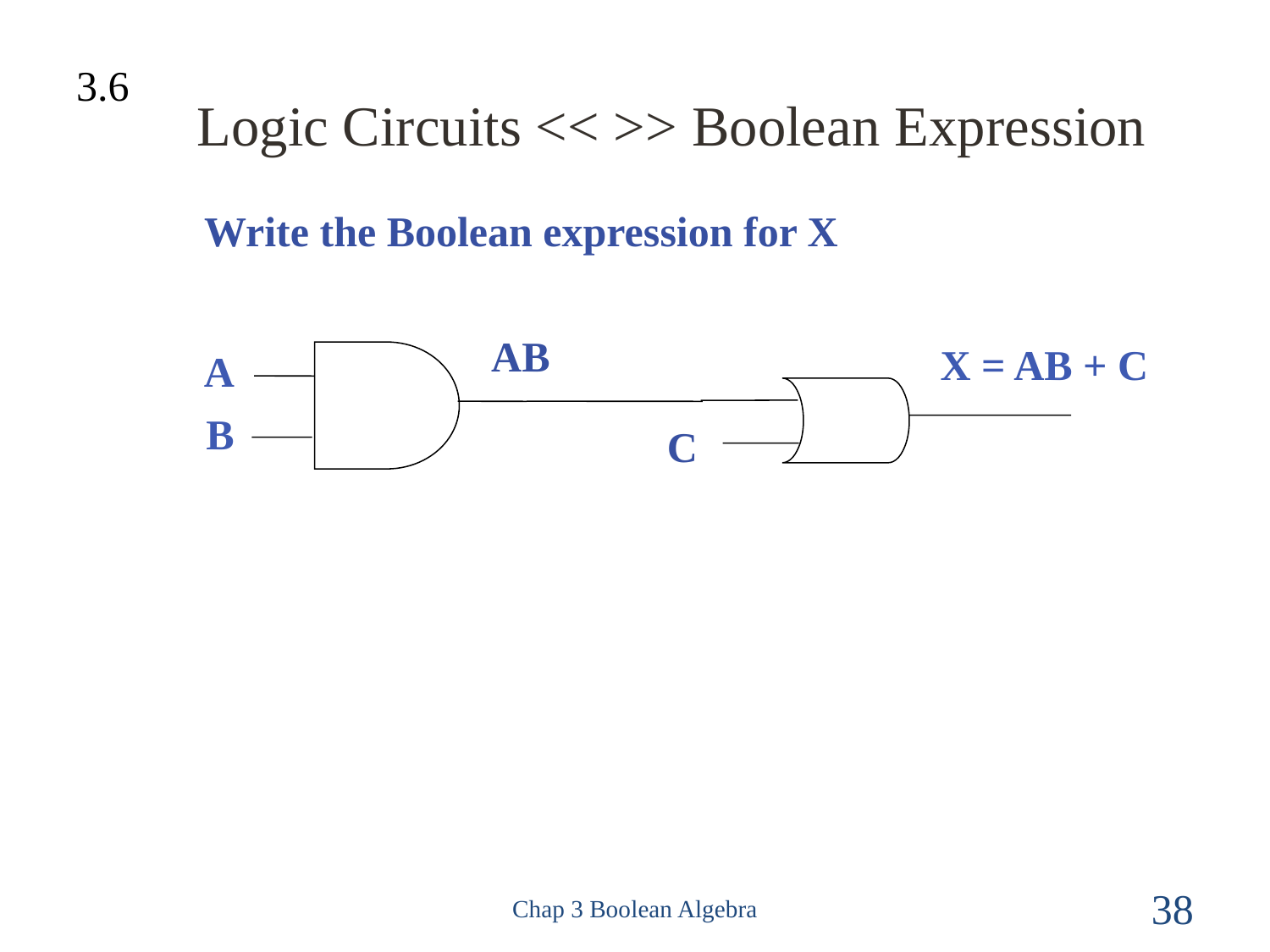

3.6
Logic Circuits << >> Boolean Expression
Write the Boolean expression for X
AB
X = AB + C
A

B

C

Chap 3 Boolean Algebra
38